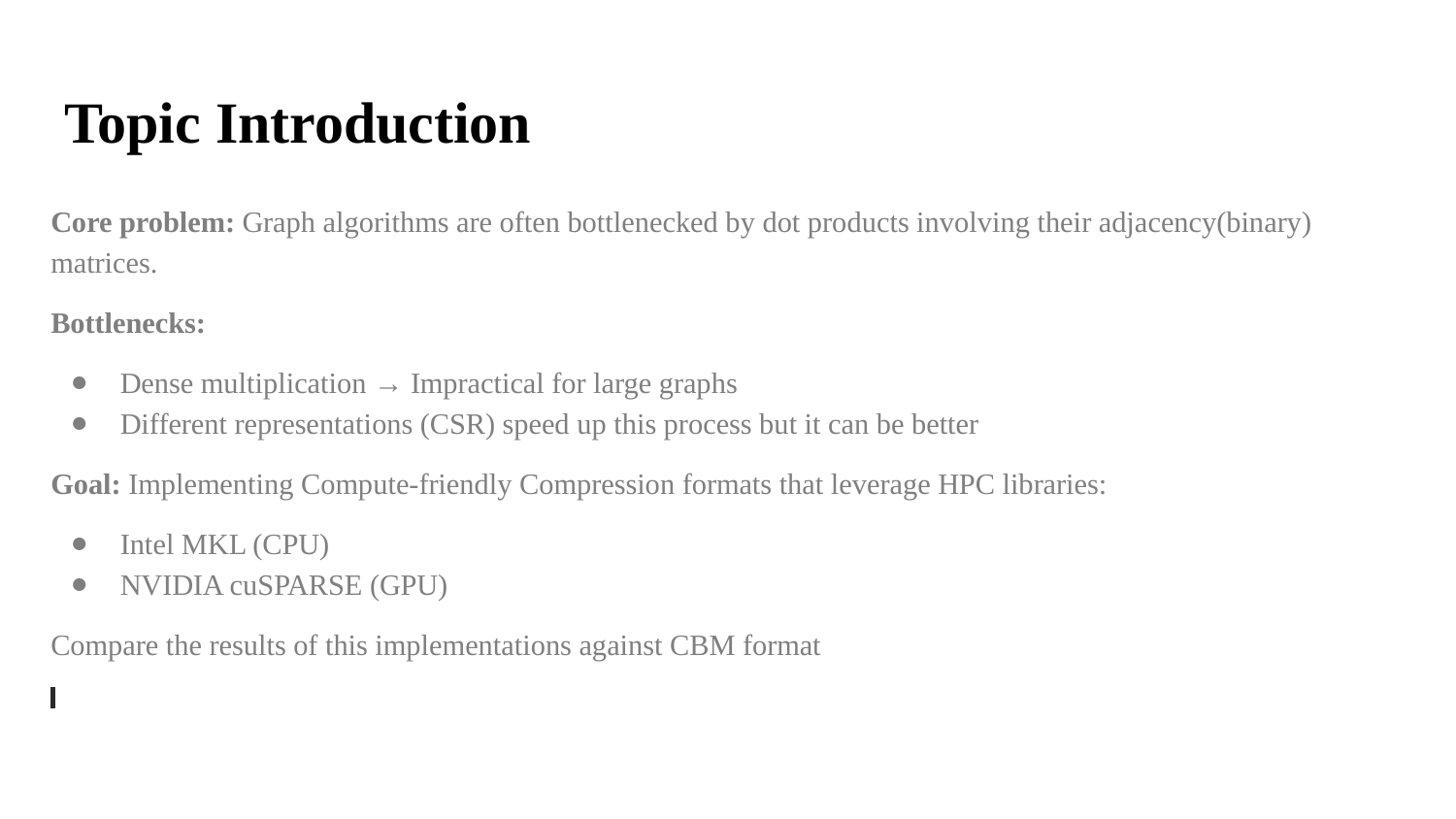

# Topic Introduction
Core problem: Graph algorithms are often bottlenecked by dot products involving their adjacency(binary) matrices.
Bottlenecks:
Dense multiplication → Impractical for large graphs
Different representations (CSR) speed up this process but it can be better
Goal: Implementing Compute-friendly Compression formats that leverage HPC libraries:
Intel MKL (CPU)
NVIDIA cuSPARSE (GPU)
Compare the results of this implementations against CBM format